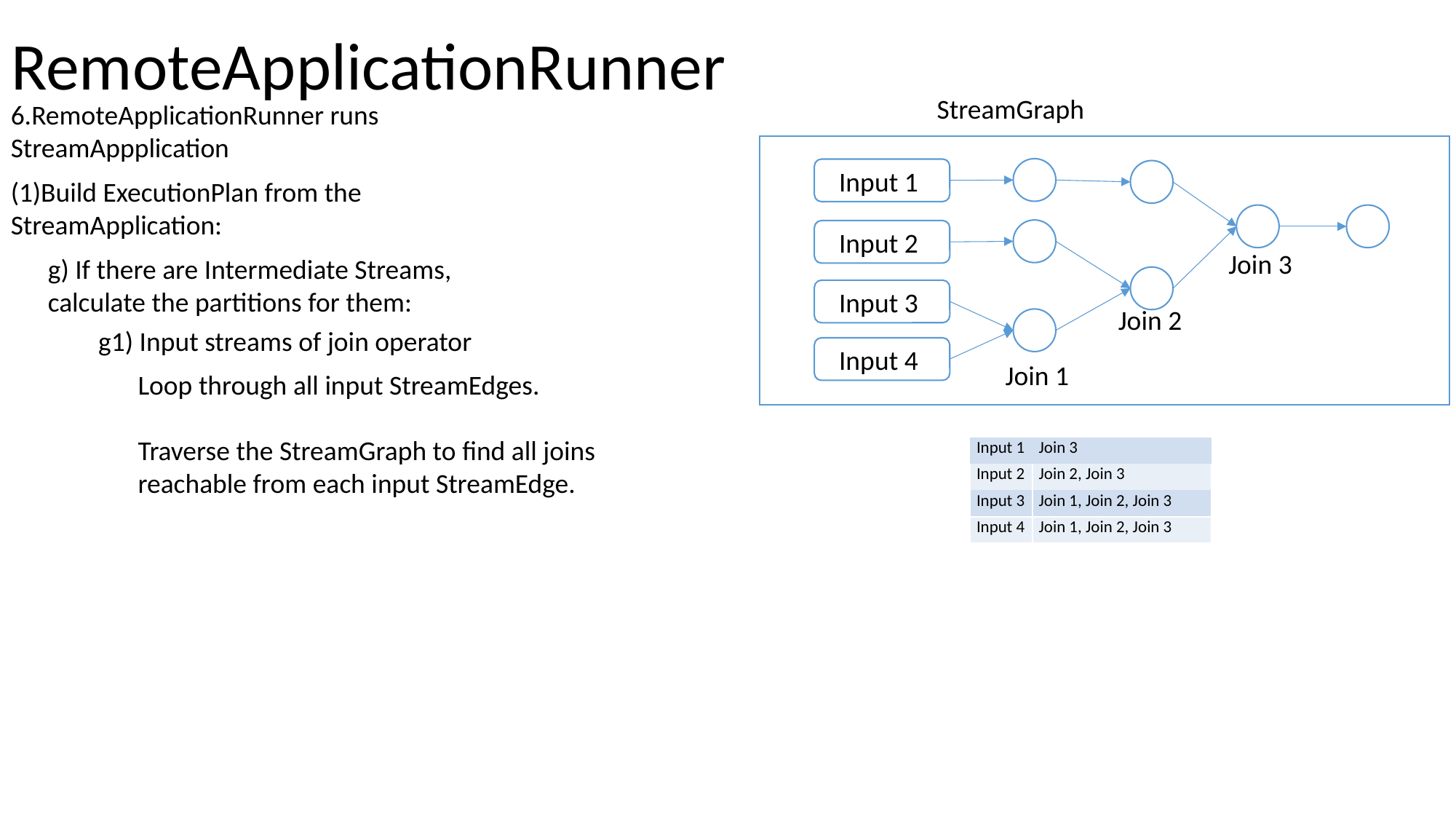

# RemoteApplicationRunner
StreamGraph
6.RemoteApplicationRunner runs StreamAppplication

Input 1

(1)Build ExecutionPlan from the StreamApplication:

Input 2
Join 3
g) If there are Intermediate Streams, calculate the partitions for them:

Input 3
Join 2

g1) Input streams of join operator

Input 4
Join 1
Loop through all input StreamEdges.

Traverse the StreamGraph to find all joins reachable from each input StreamEdge.

| Input 1 | Join 3 |
| --- | --- |
| Input 2 | Join 2, Join 3 |
| Input 3 | Join 1, Join 2, Join 3 |
| Input 4 | Join 1, Join 2, Join 3 |